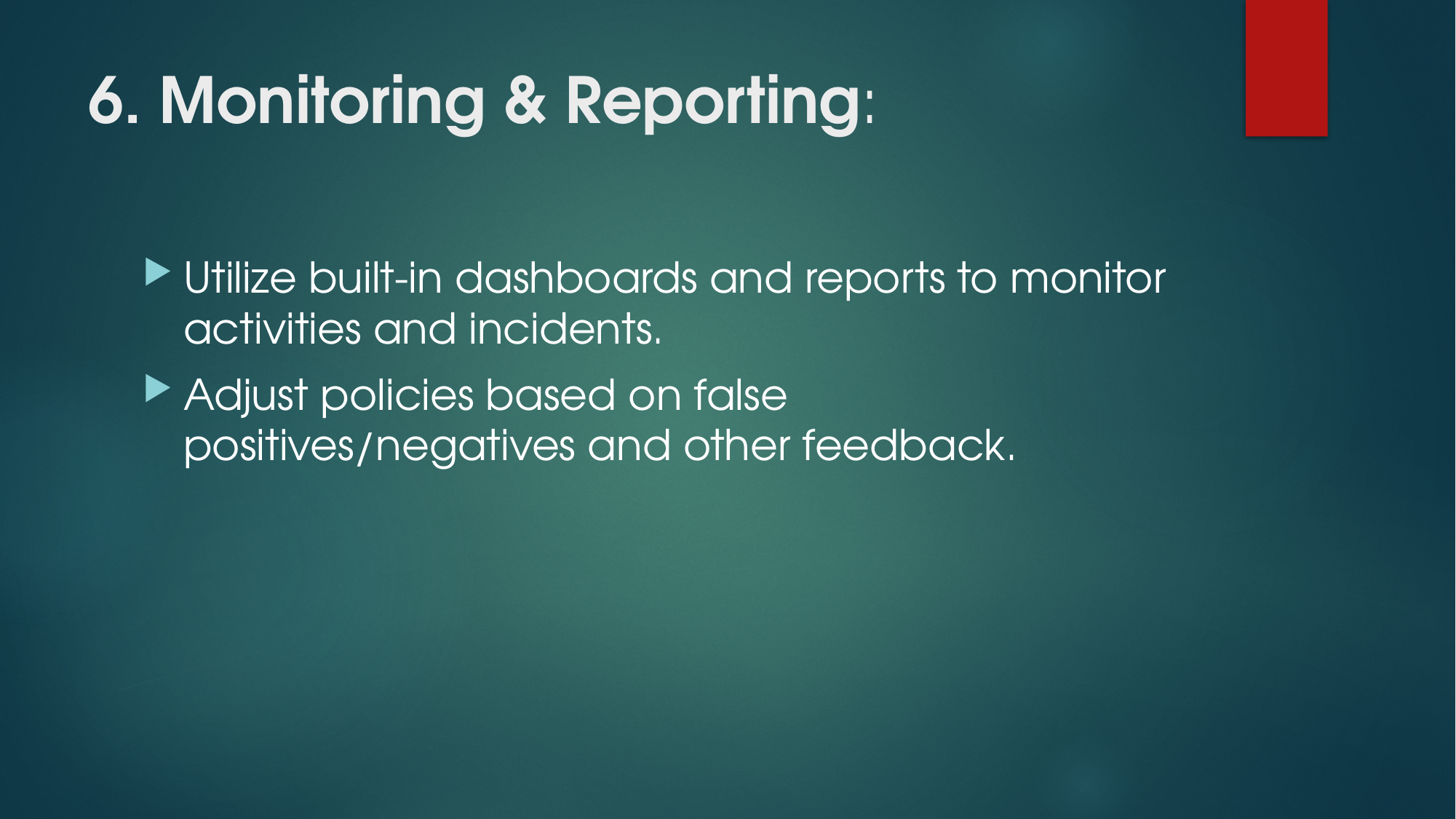

# 6. Monitoring & Reporting:
Utilize built-in dashboards and reports to monitor activities and incidents.
Adjust policies based on false positives/negatives and other feedback.